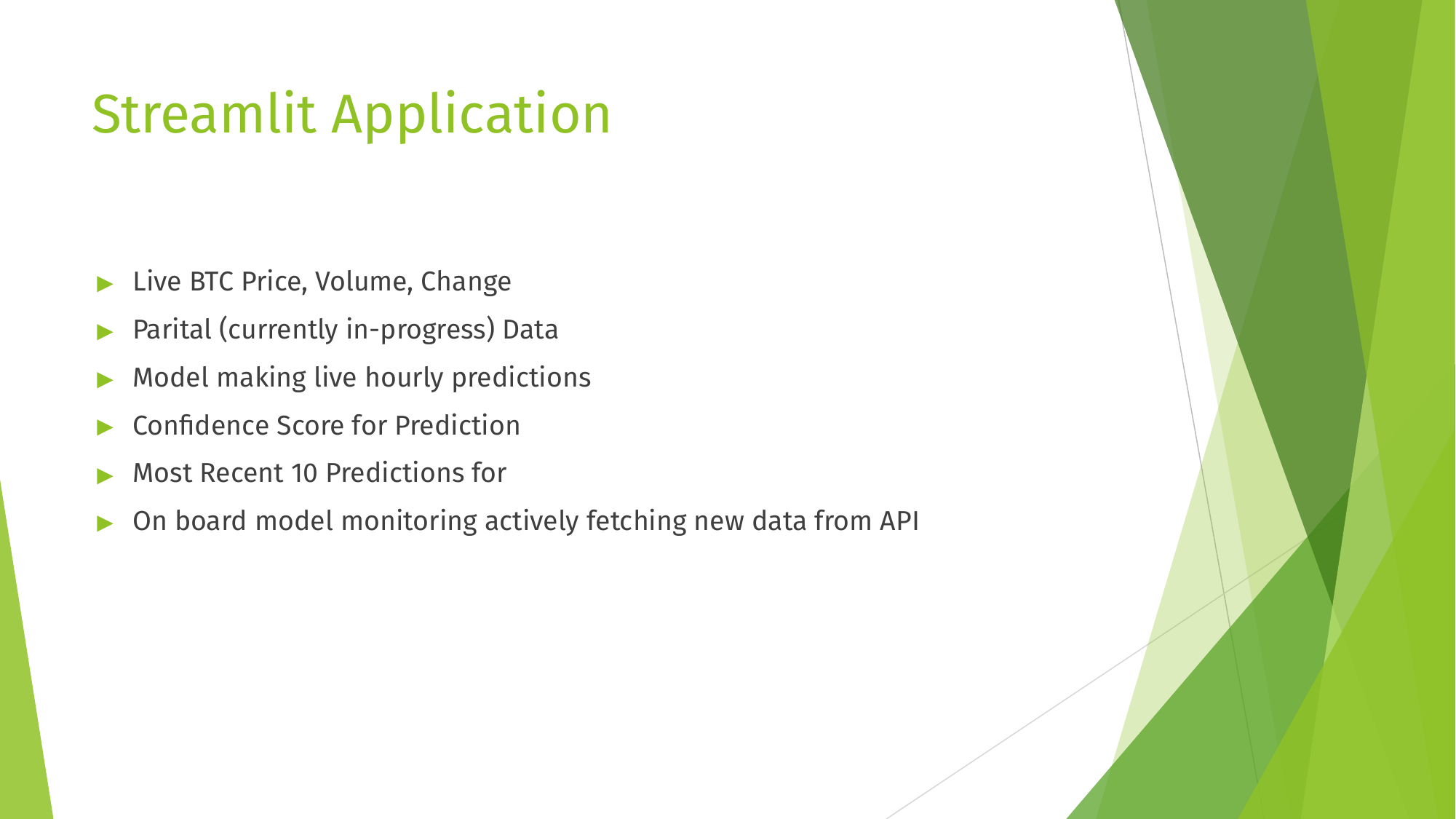

# Streamlit Application
Live BTC Price, Volume, Change
Parital (currently in-progress) Data
Model making live hourly predictions
Confidence Score for Prediction
Most Recent 10 Predictions for
On board model monitoring actively fetching new data from API